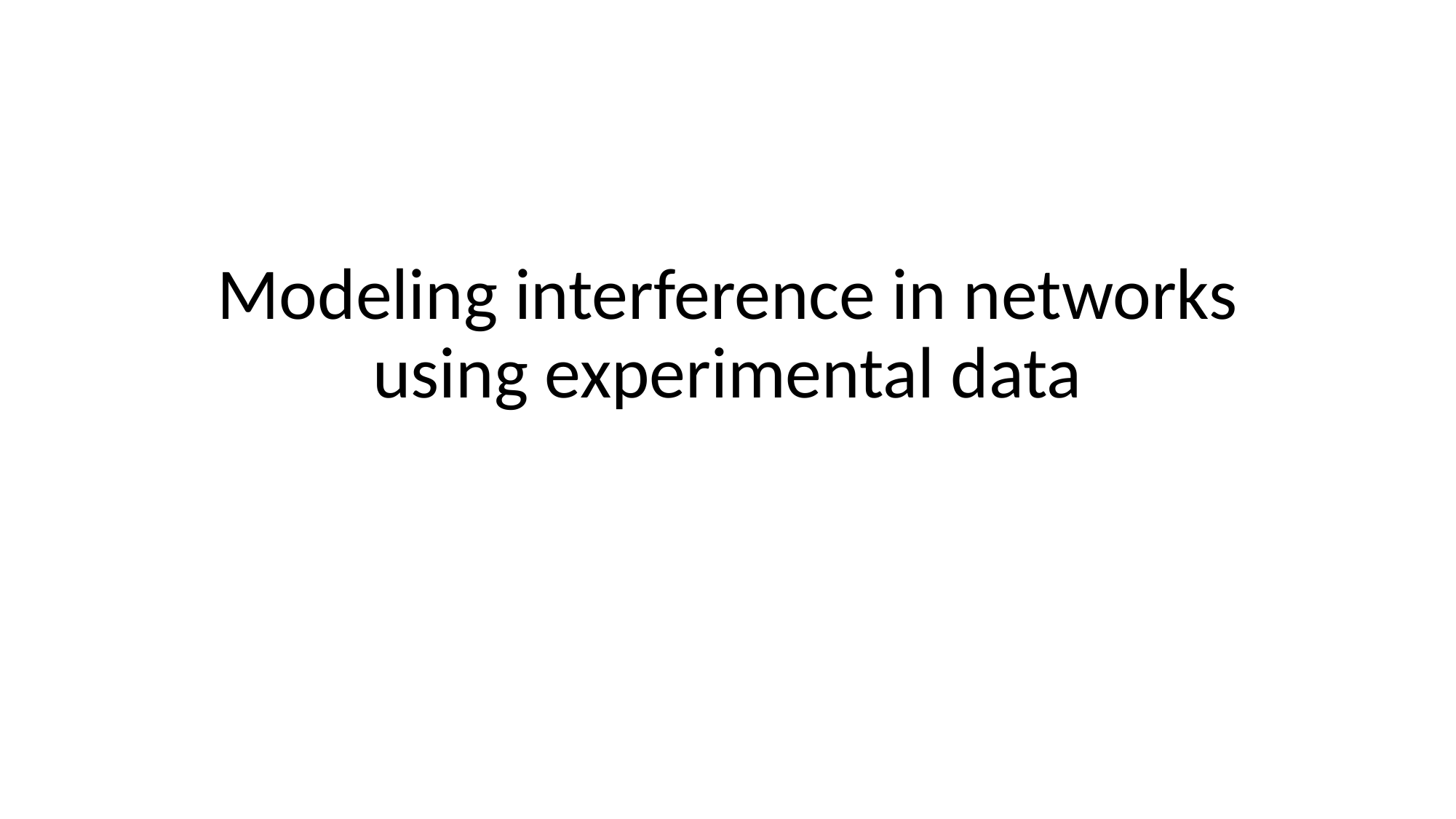

# Modeling interference in networks using experimental data